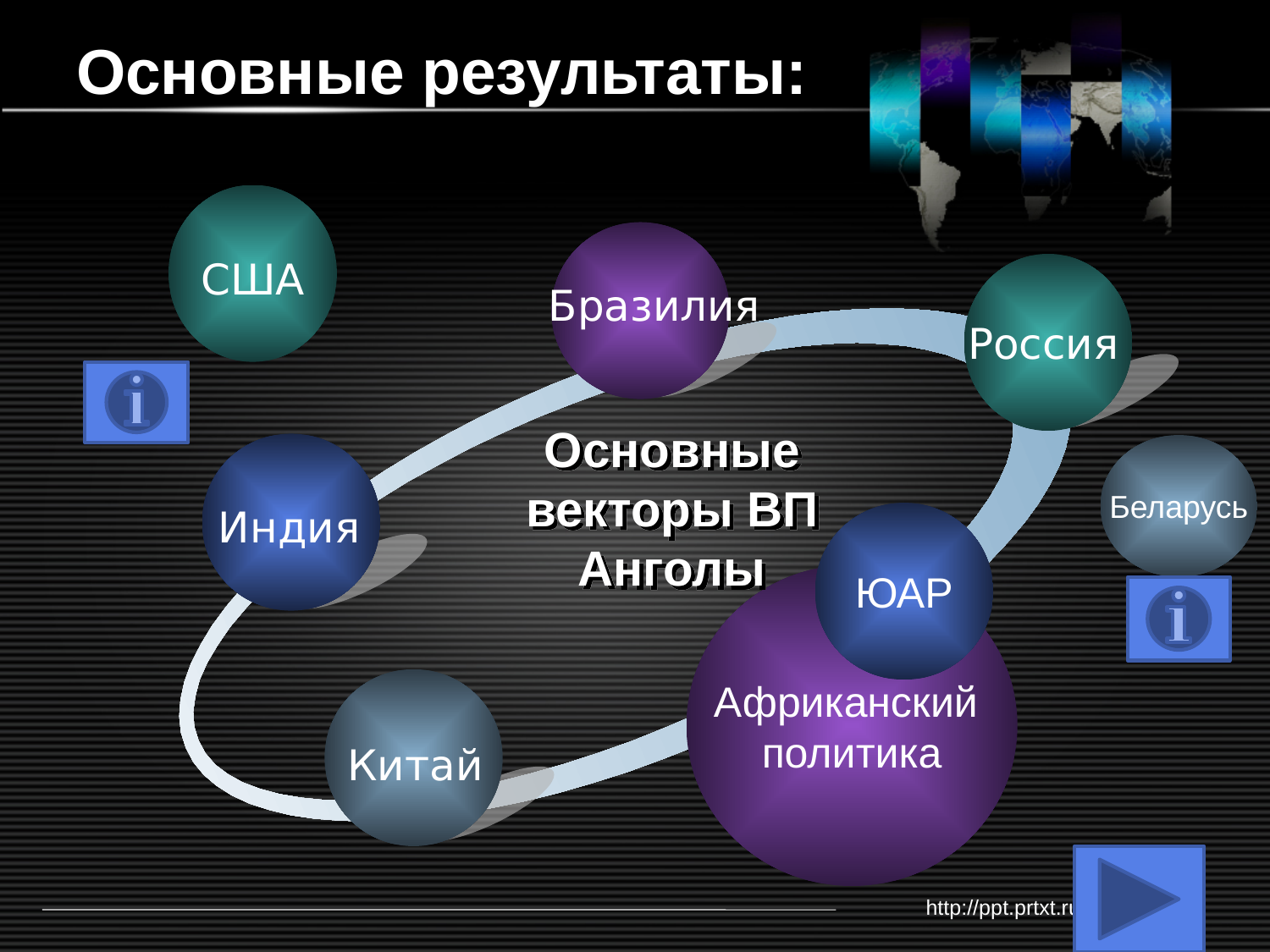

# Основные результаты:

США

Бразилия
Россия

Основные векторы ВП Анголы

Беларусь
Индия
ЮАР

Африканский
политика

Китай

http://ppt.prtxt.ru